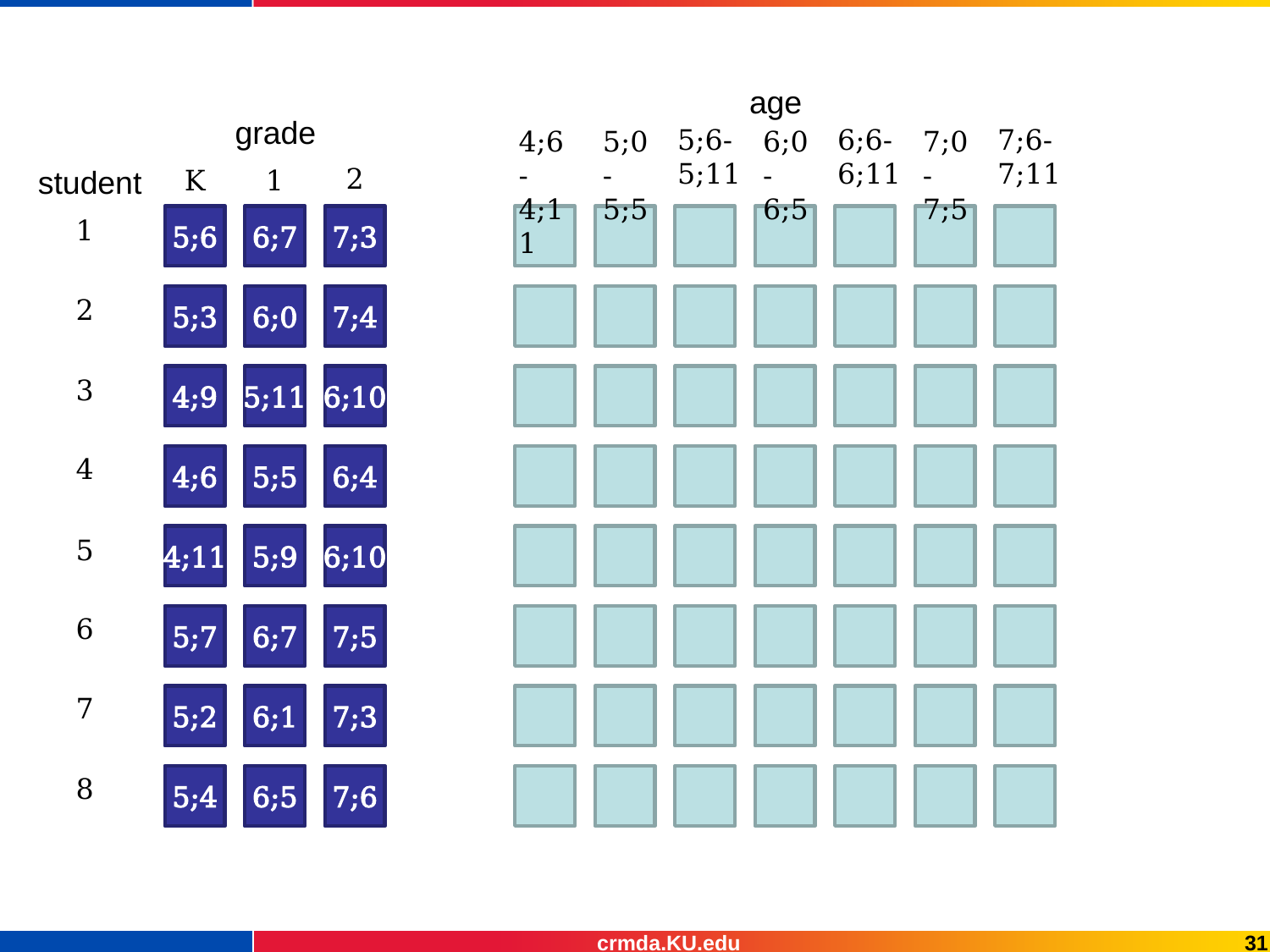

age
grade
5;6-
5;11
6;6-
6;11
7;6-
7;11
4;6-
4;11
5;0-
5;5
6;0-
6;5
7;0-
7;5
2
student
K
1
1

5;6

6;7

7;3

2

5;3

6;0

7;4

3

4;9

5;11

6;10

4

4;6

5;5

6;4

5

4;11

5;9

6;10

6

5;7

6;7

7;5

7

5;2

6;1

7;3

8

5;4

6;5

7;6

crmda.KU.edu
31